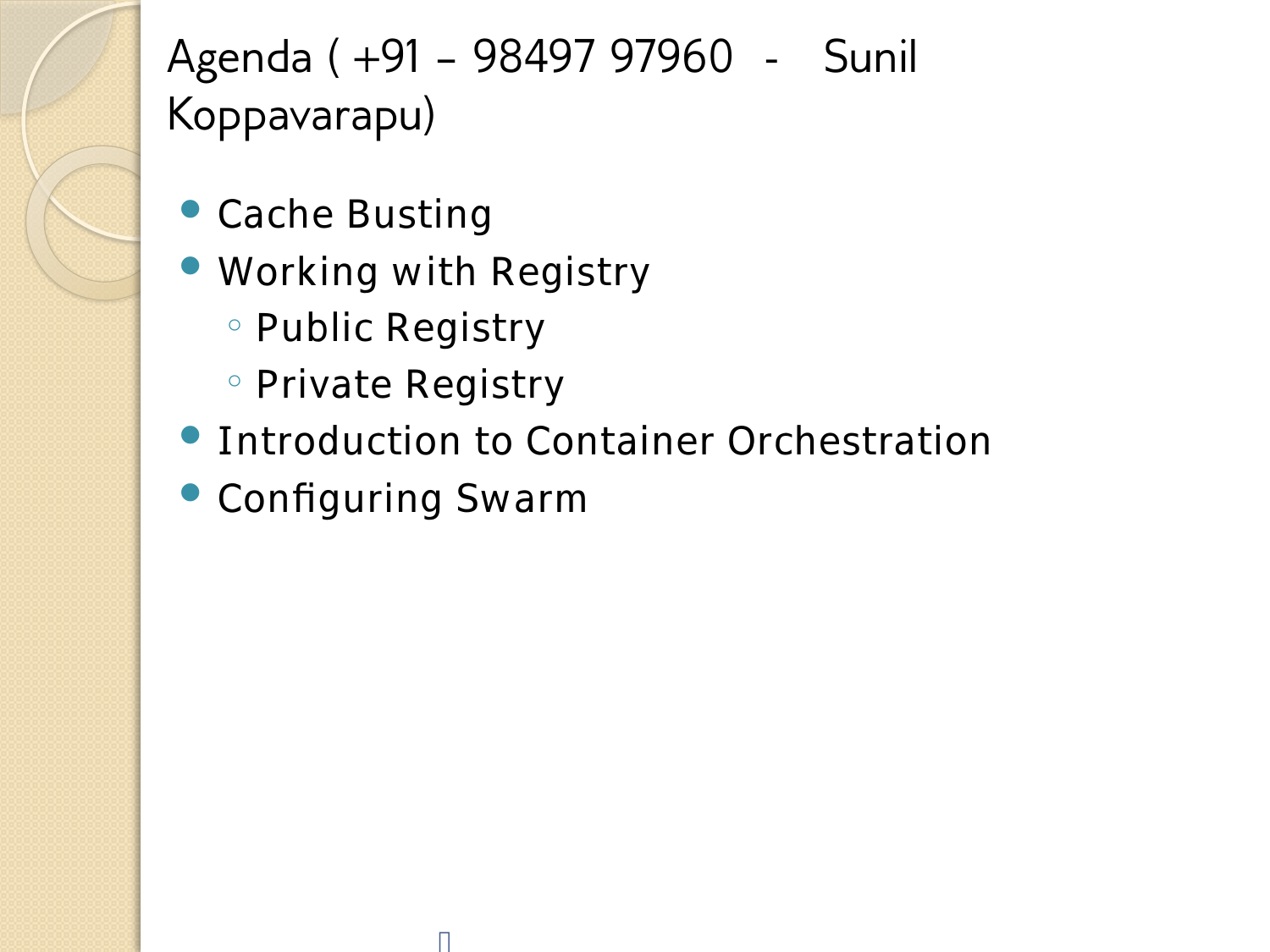

# Agenda ( +91 – 98497 97960  -   Sunil Koppavarapu)

Cache Busting
Working with Registry
Public Registry
Private Registry
Introduction to Container Orchestration
Configuring Swarm